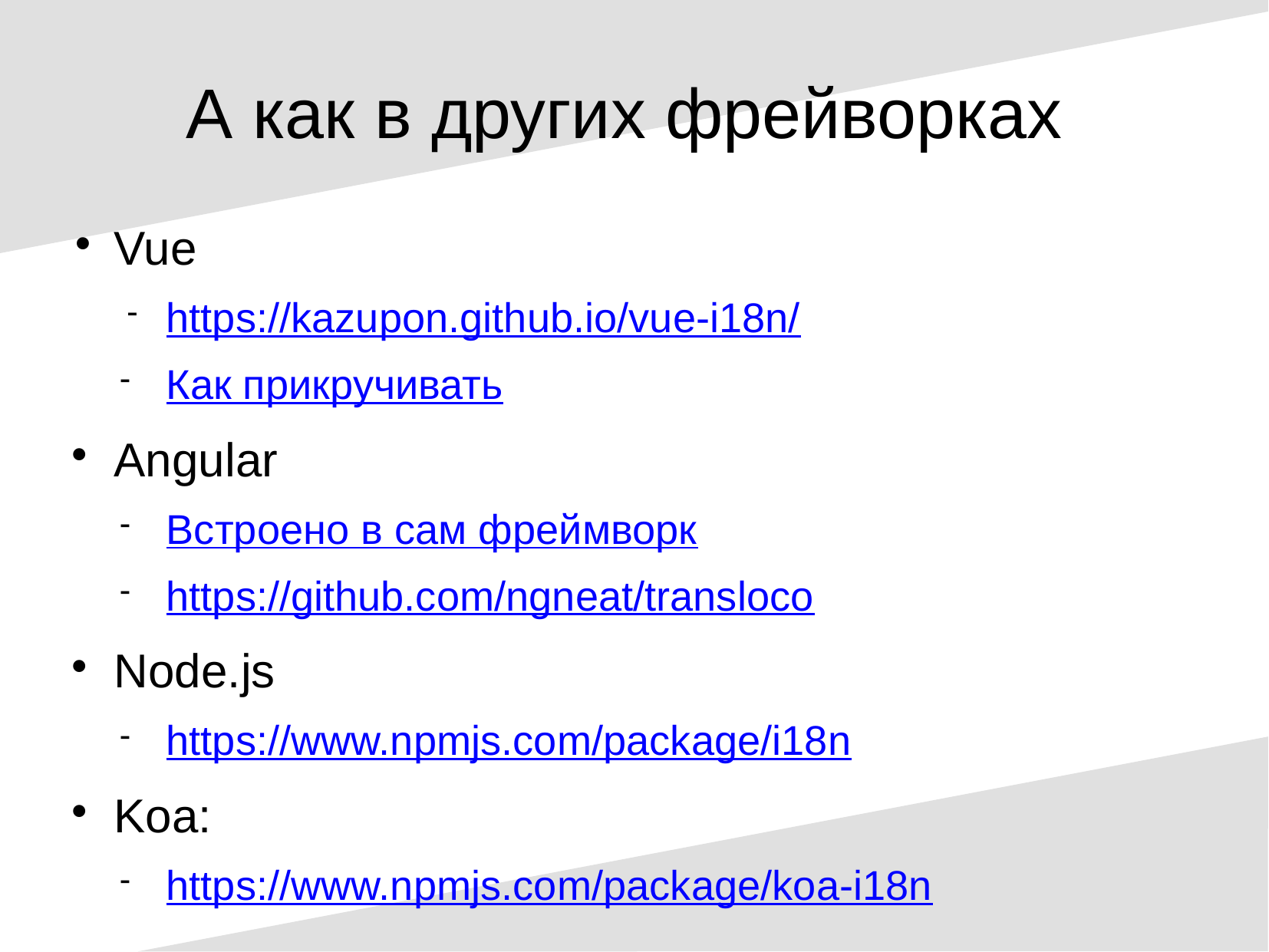

А как в других фрейворках
Vue
https://kazupon.github.io/vue-i18n/
Как прикручивать
Angular
Встроено в сам фреймворк
https://github.com/ngneat/transloco
Node.js
https://www.npmjs.com/package/i18n
Koa:
https://www.npmjs.com/package/koa-i18n